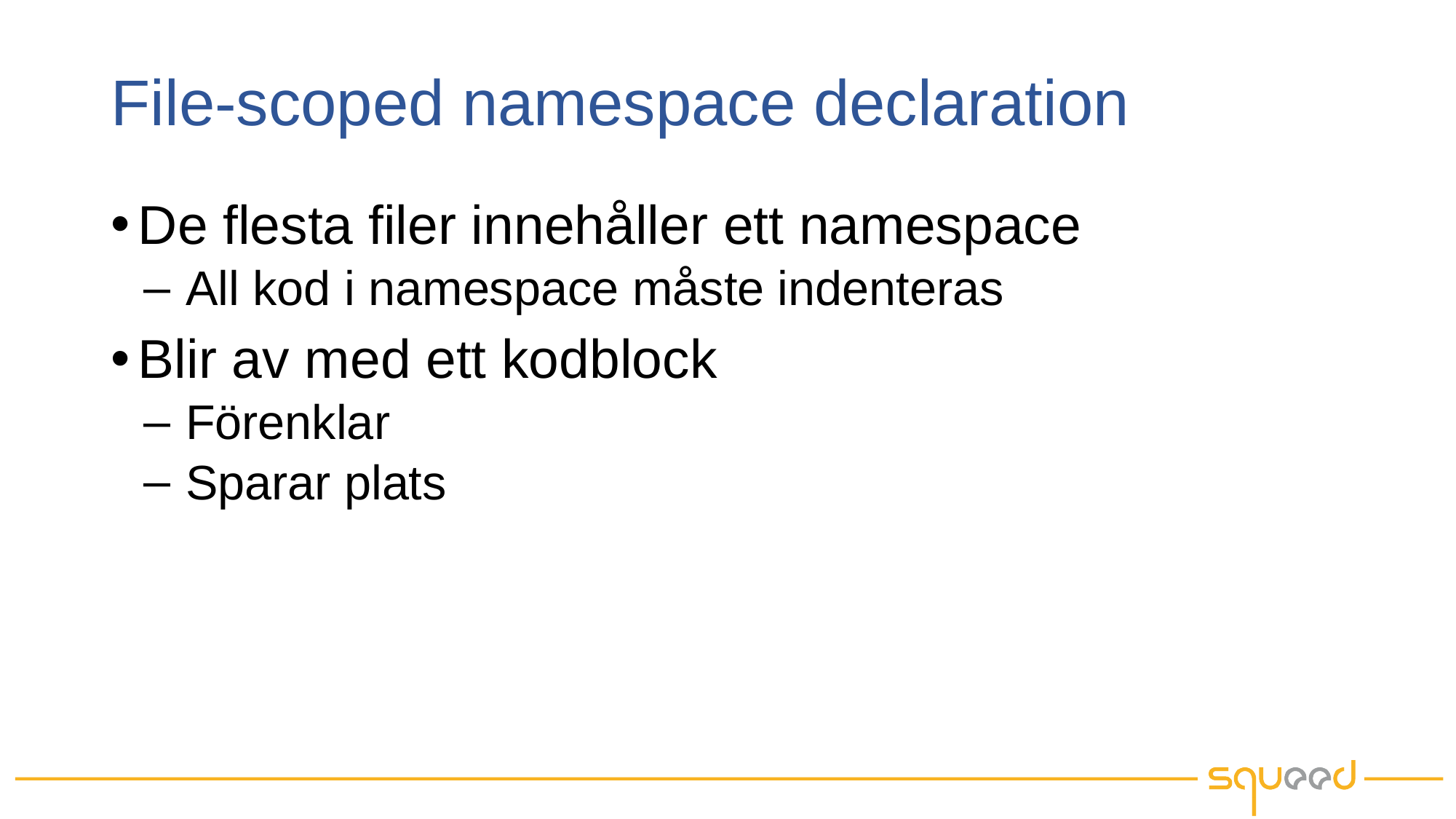

# File-scoped namespace declaration
De flesta filer innehåller ett namespace
All kod i namespace måste indenteras
Blir av med ett kodblock
Förenklar
Sparar plats